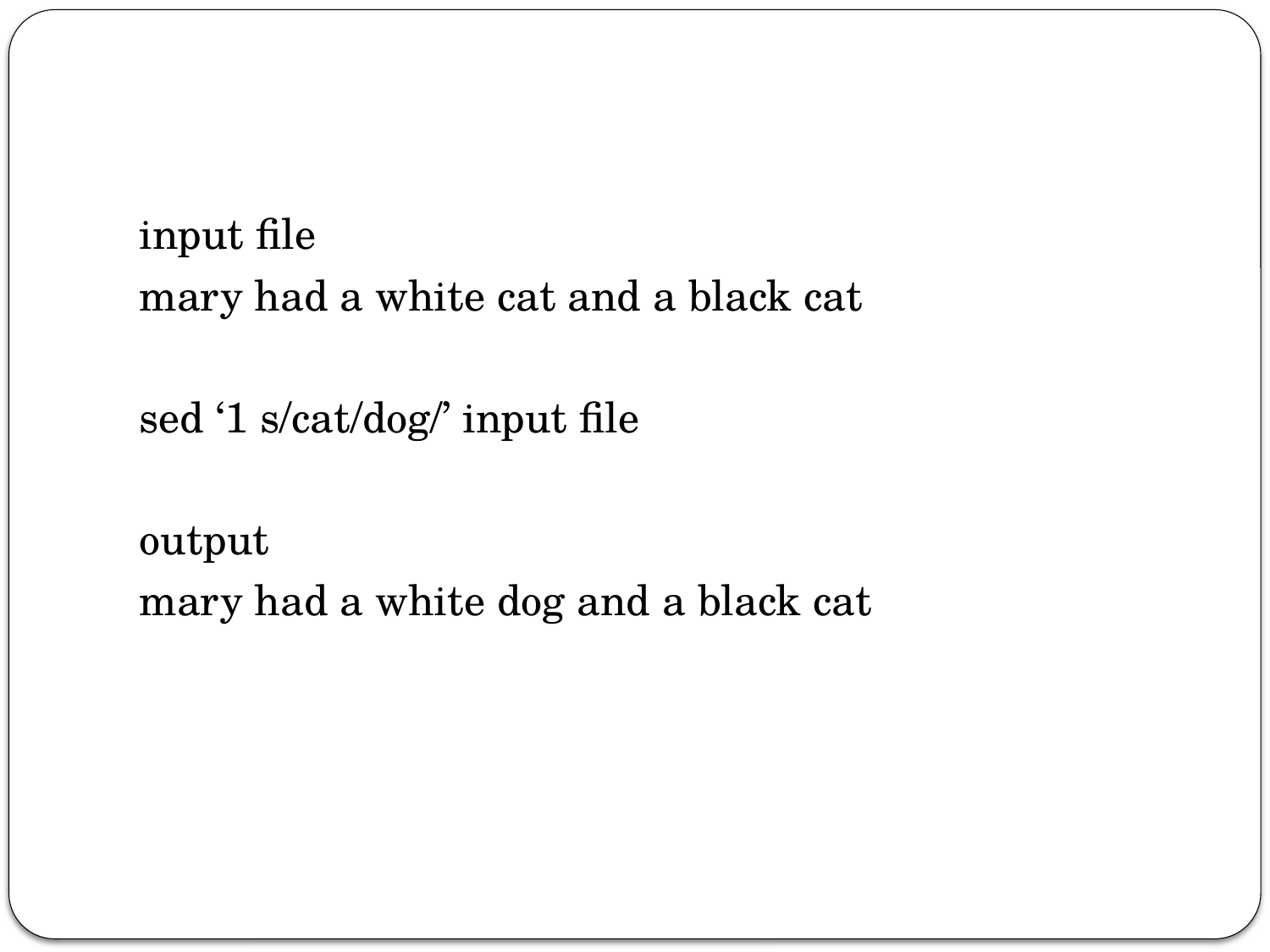

#
input file
mary had a white cat and a black cat

sed ‘1 s/cat/dog/’ input file

output
mary had a white dog and a black cat